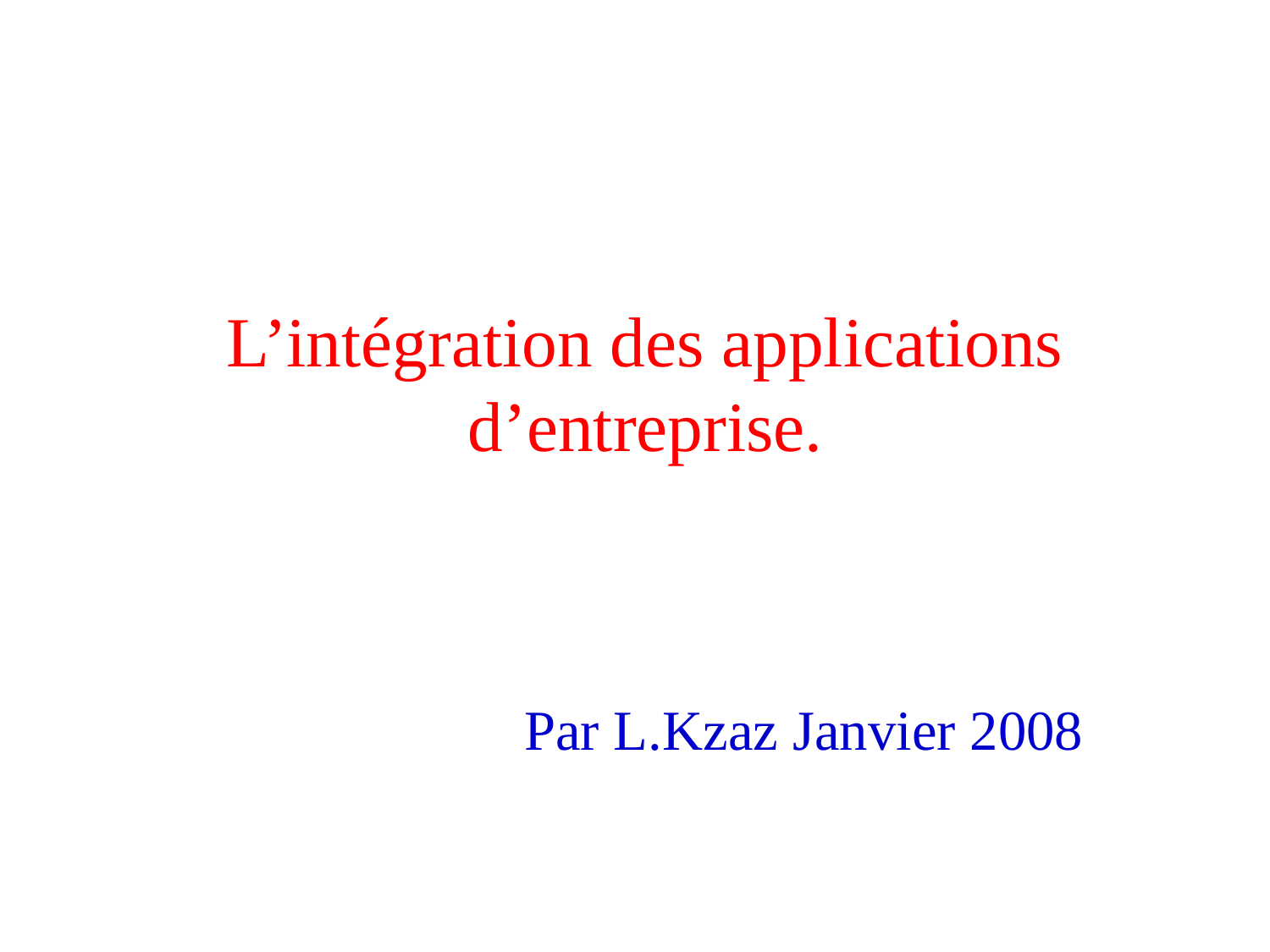

# L’intégration des applications d’entreprise.
Par L.Kzaz Janvier 2008